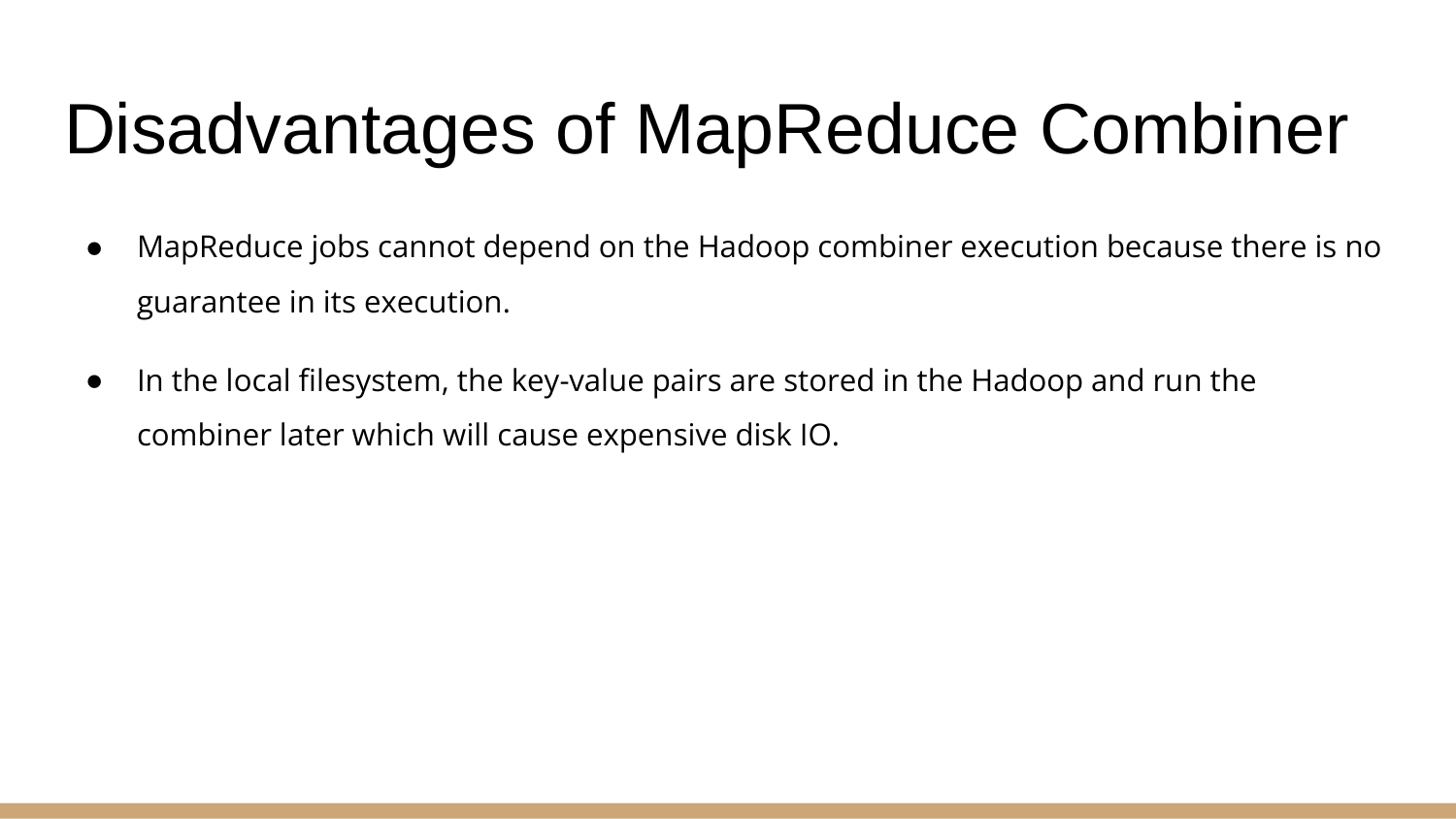

# Disadvantages of MapReduce Combiner
MapReduce jobs cannot depend on the Hadoop combiner execution because there is no guarantee in its execution.
In the local filesystem, the key-value pairs are stored in the Hadoop and run the combiner later which will cause expensive disk IO.